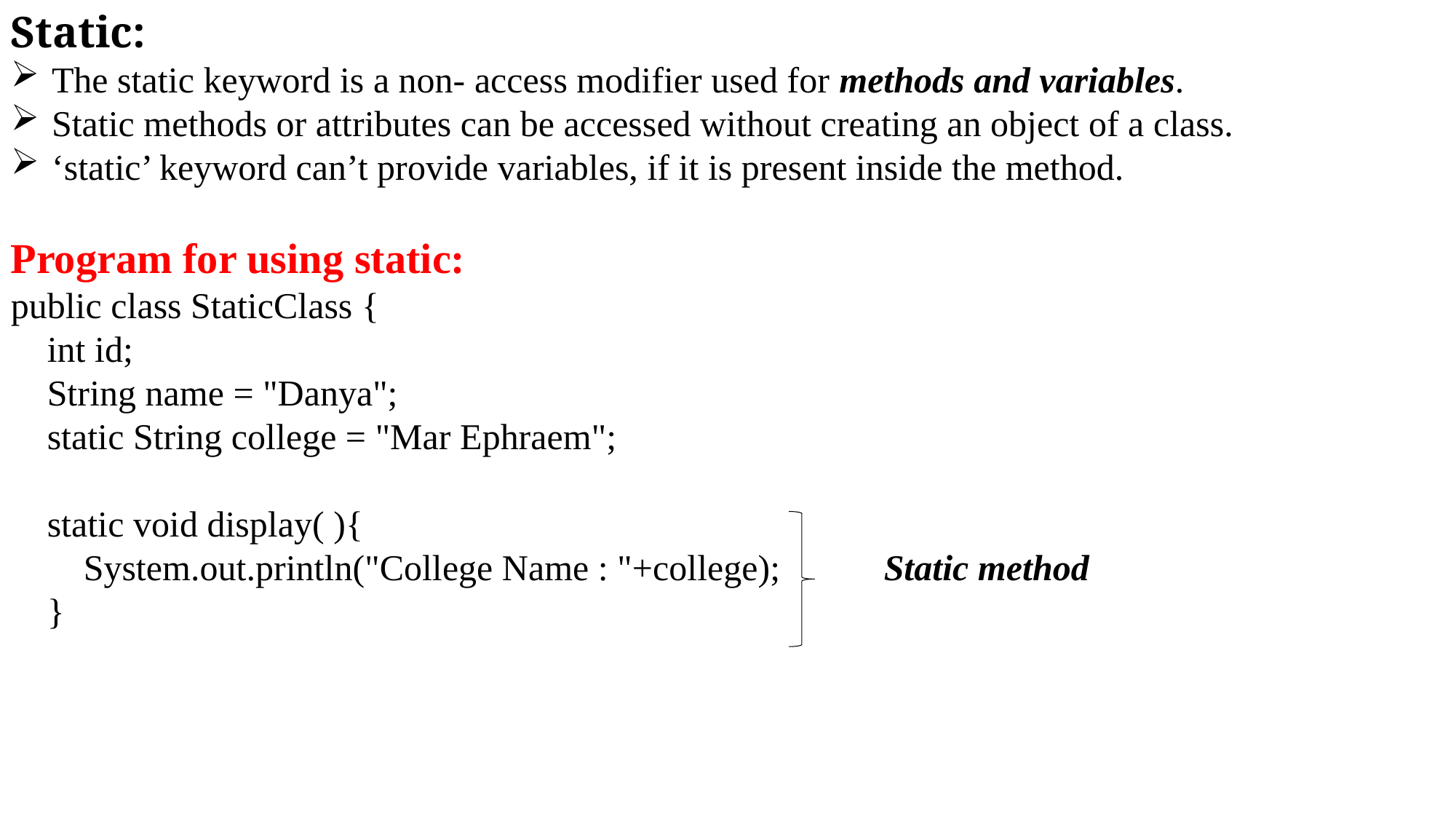

Static:
The static keyword is a non- access modifier used for methods and variables.
Static methods or attributes can be accessed without creating an object of a class.
‘static’ keyword can’t provide variables, if it is present inside the method.

Program for using static:
public class StaticClass {
    int id;
    String name = "Danya";
    static String college = "Mar Ephraem";

    static void display( ){
        System.out.println("College Name : "+college);	Static method
    }